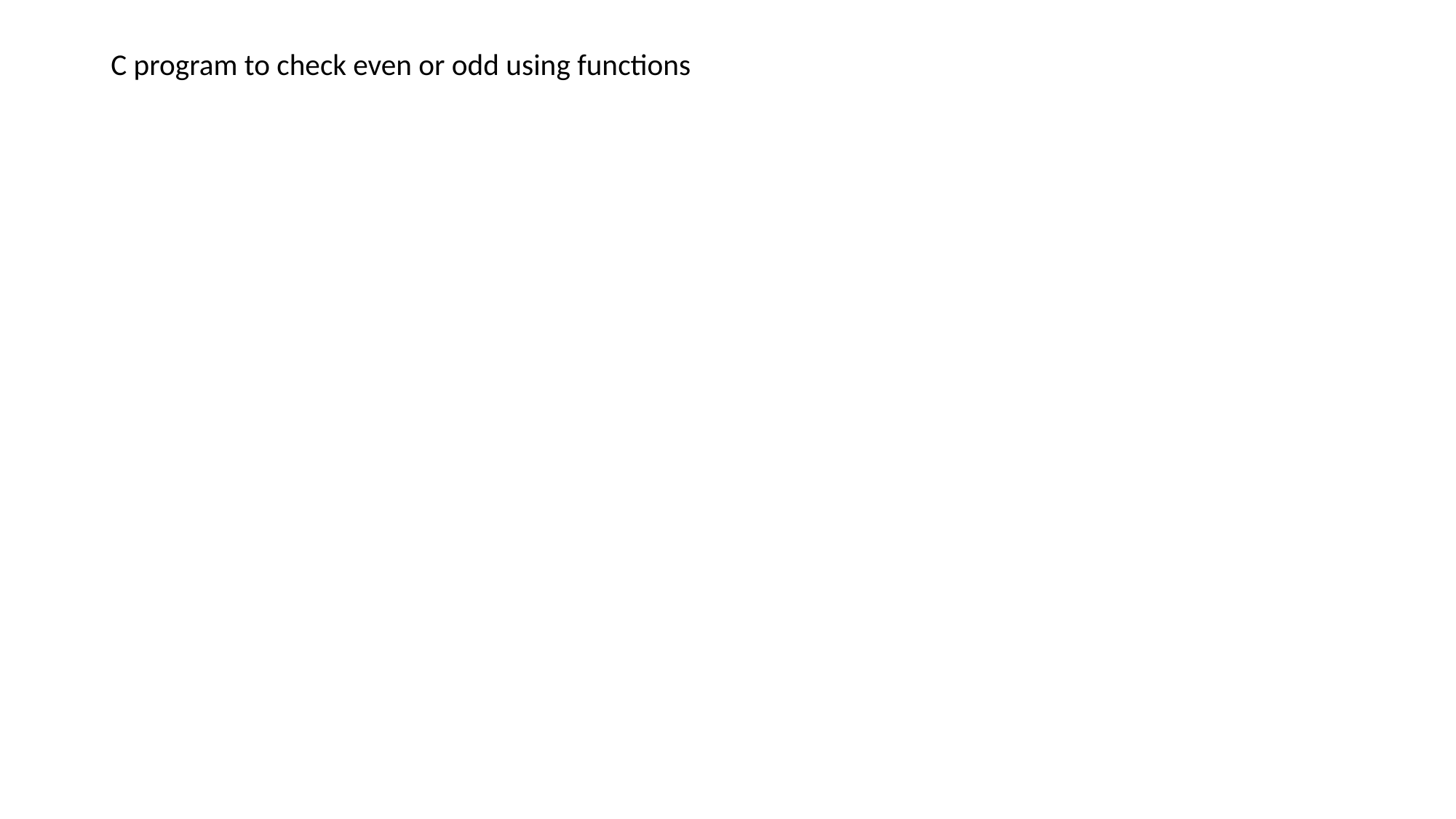

# C program to check even or odd using functions